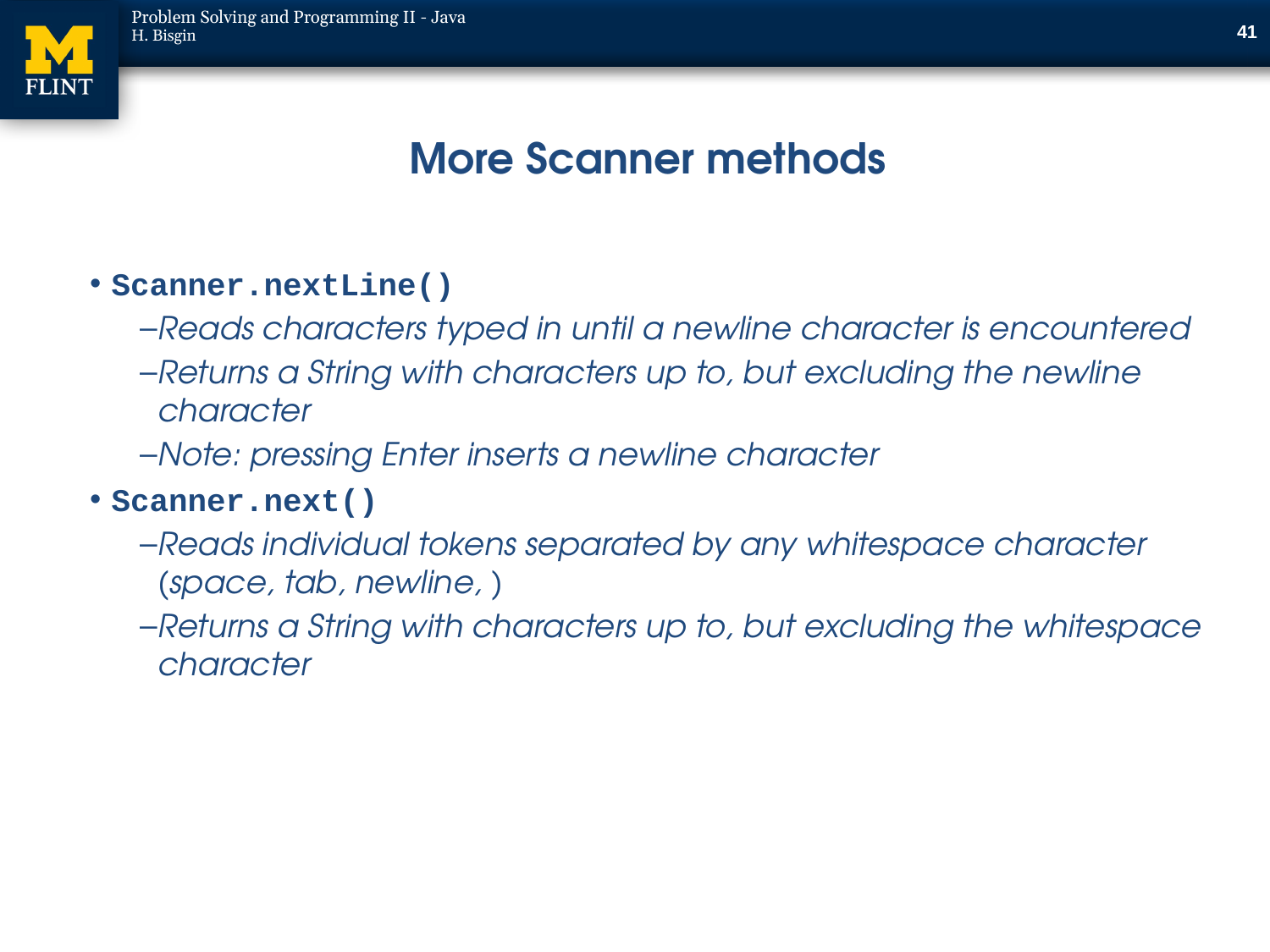

41
# More Scanner methods
Scanner.nextLine()
Reads characters typed in until a newline character is encountered
Returns a String with characters up to, but excluding the newline character
Note: pressing Enter inserts a newline character
Scanner.next()
Reads individual tokens separated by any whitespace character (space, tab, newline, )
Returns a String with characters up to, but excluding the whitespace character